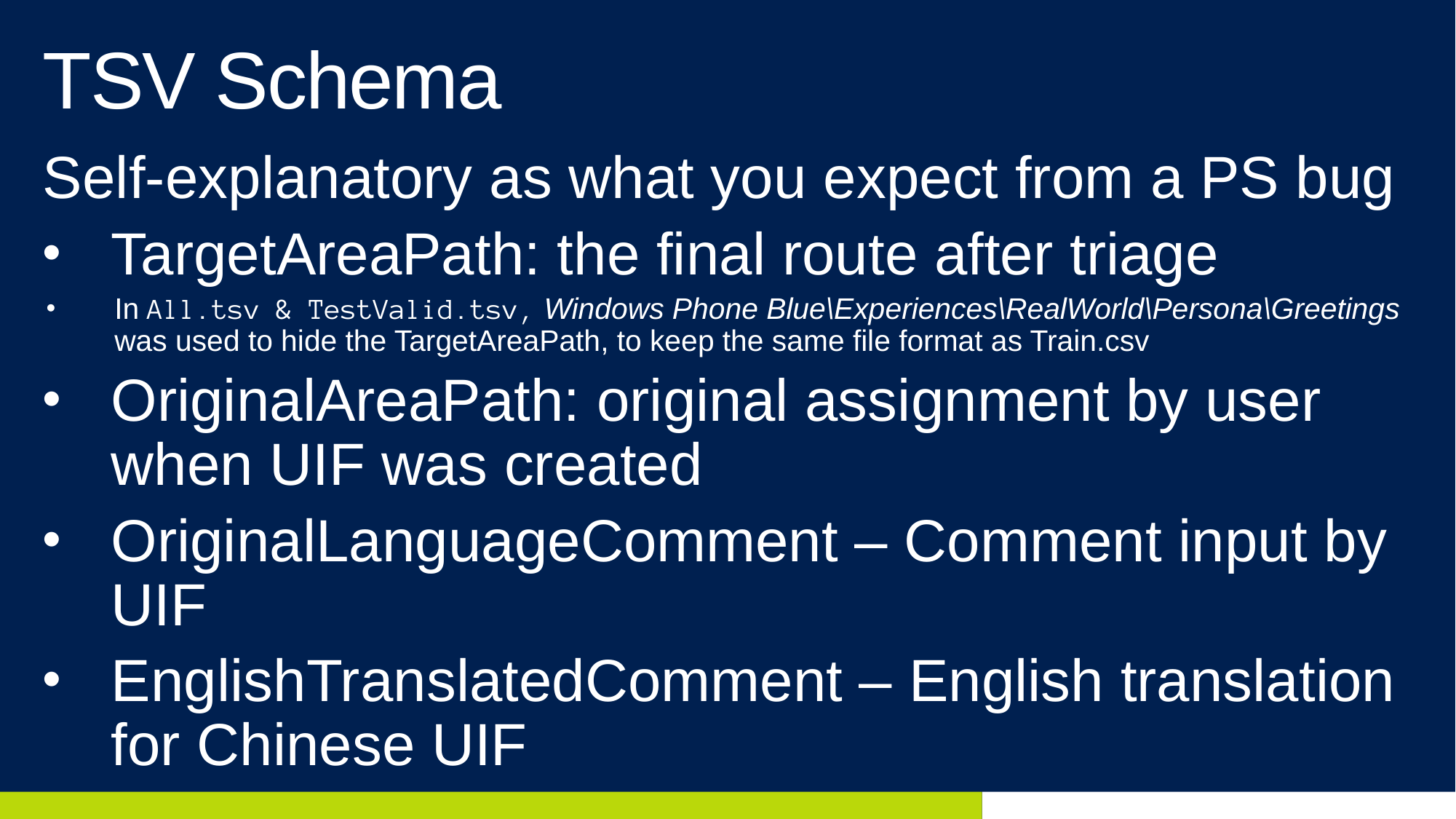

# TSV Schema
Self-explanatory as what you expect from a PS bug
TargetAreaPath: the final route after triage
In All.tsv & TestValid.tsv, Windows Phone Blue\Experiences\RealWorld\Persona\Greetings was used to hide the TargetAreaPath, to keep the same file format as Train.csv
OriginalAreaPath: original assignment by user when UIF was created
OriginalLanguageComment – Comment input by UIF
EnglishTranslatedComment – English translation for Chinese UIF